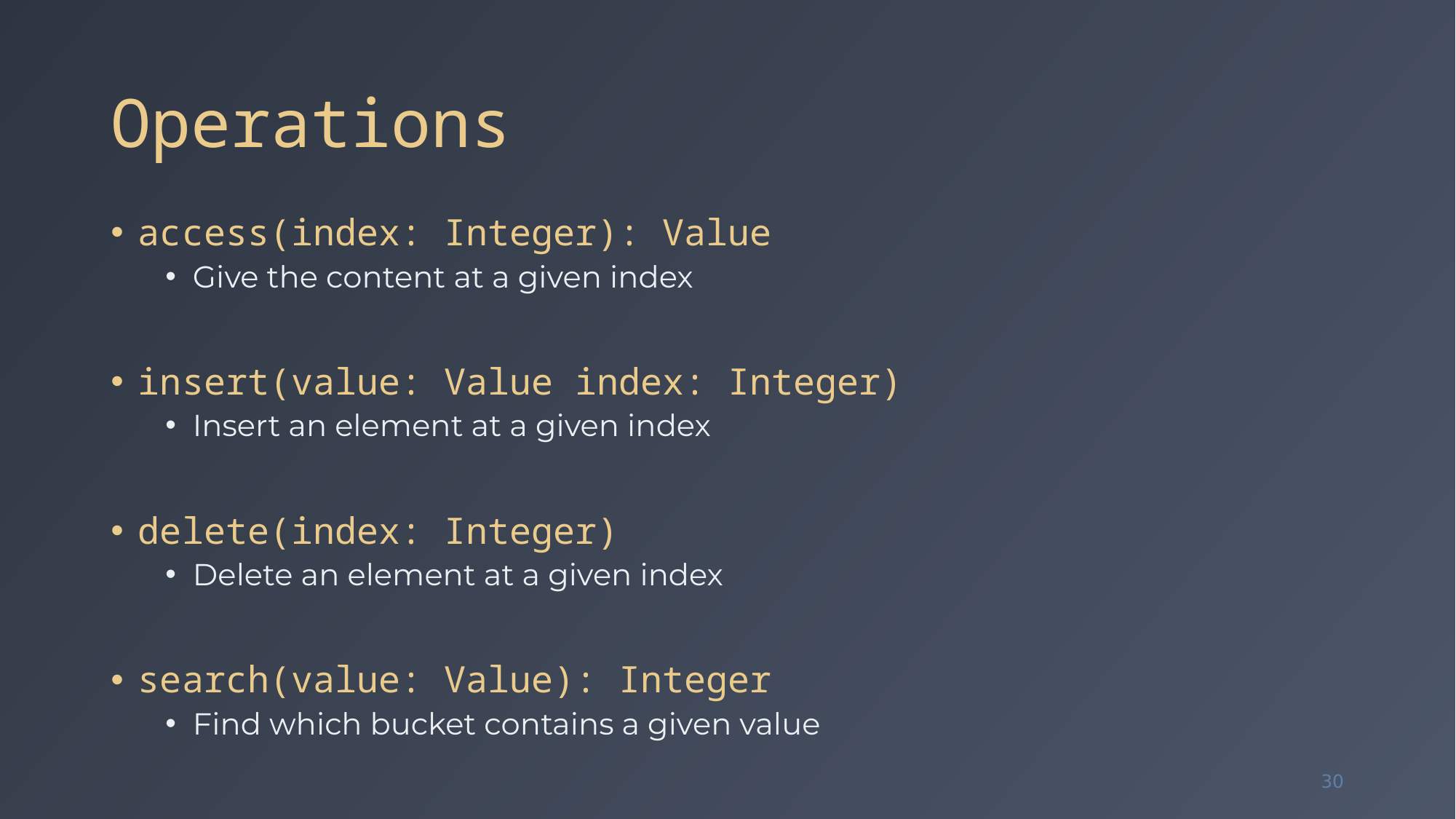

# Operations
access(index: Integer): Value
Give the content at a given index

insert(value: Value index: Integer)
Insert an element at a given index

delete(index: Integer)
Delete an element at a given index

search(value: Value): Integer
Find which bucket contains a given value
30